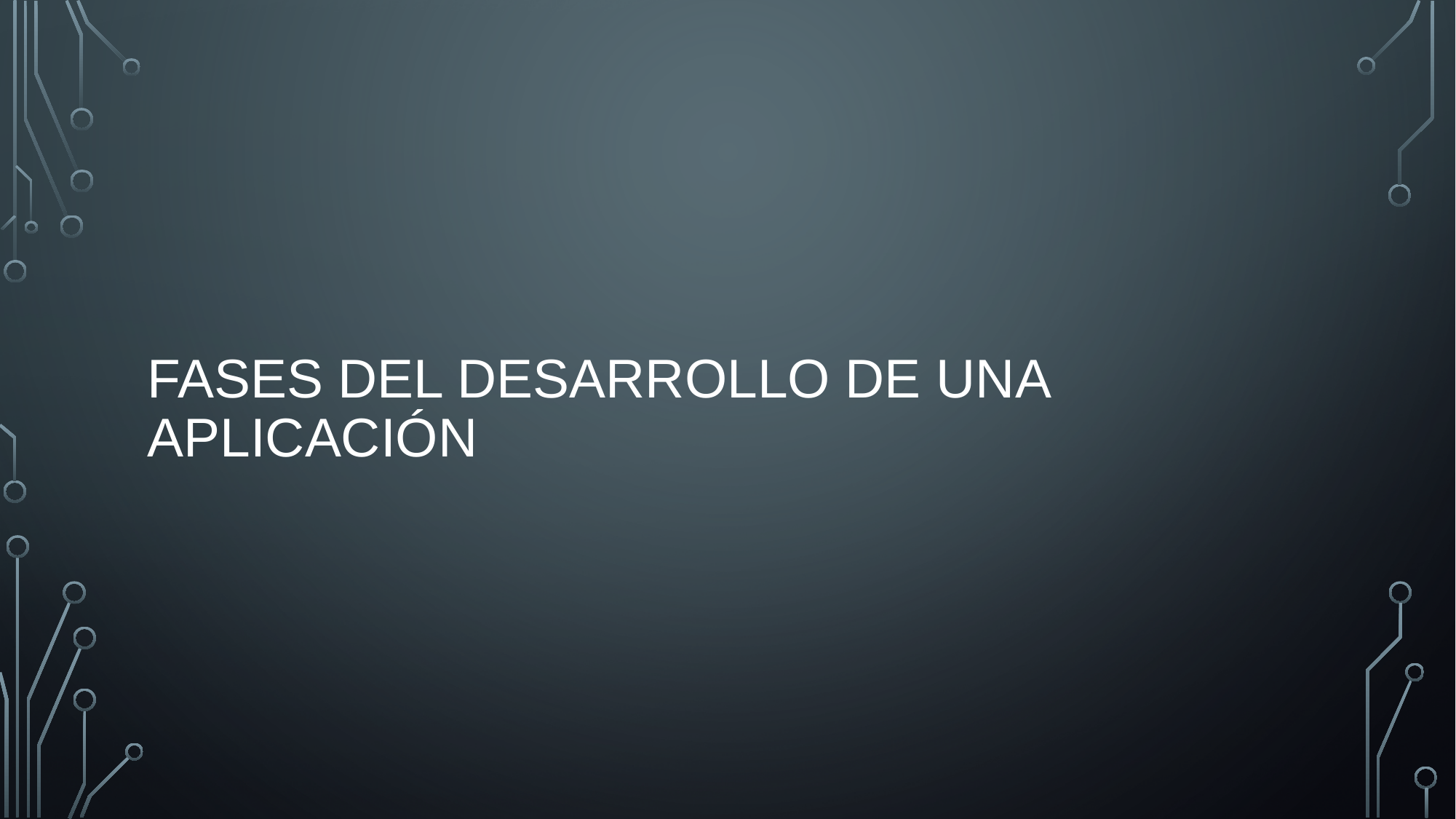

# Fases del desarrollo de una aplicación